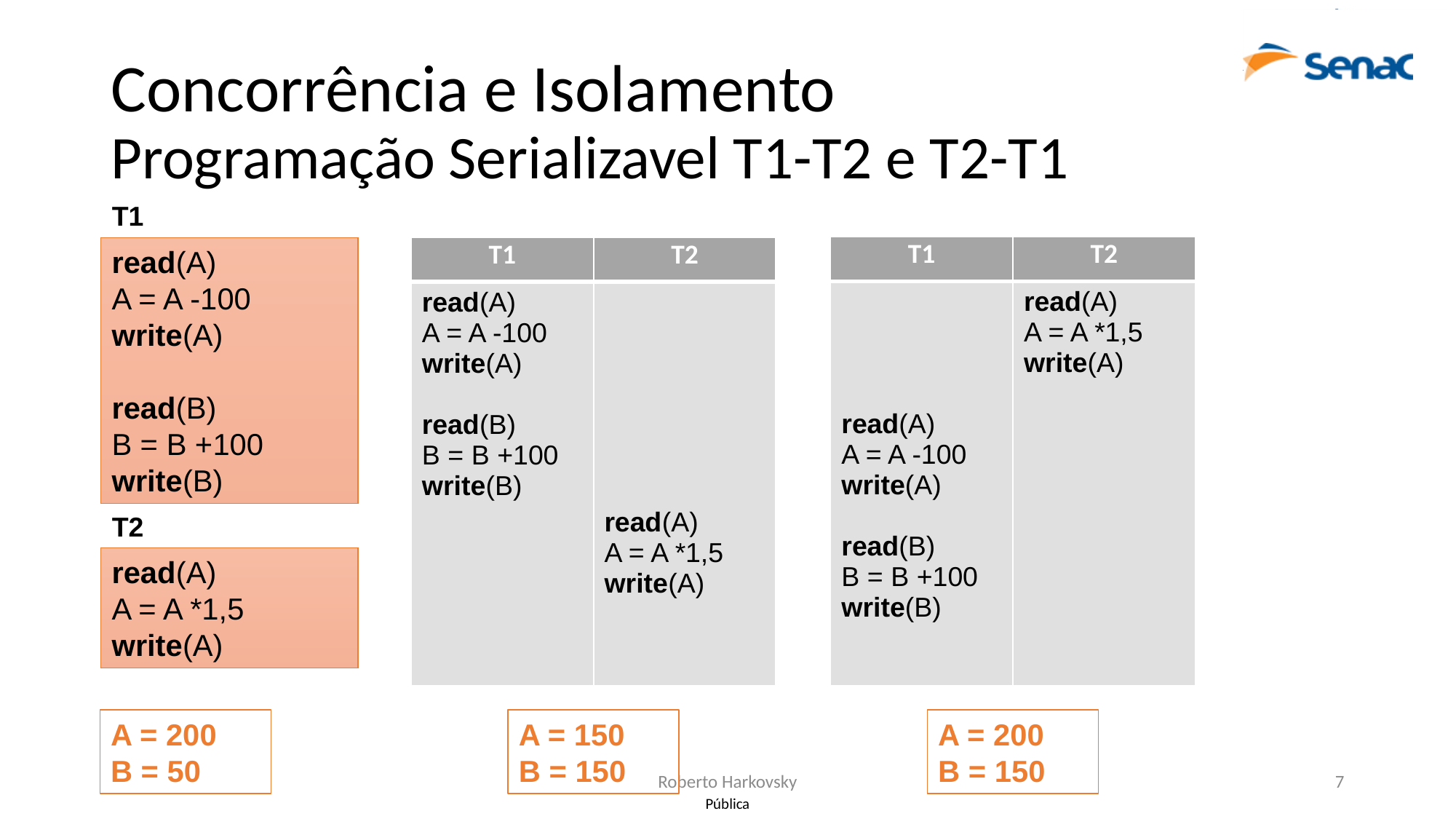

# Concorrência e Isolamento Programação Serializavel T1-T2 e T2-T1
T1
| T1 | T2 |
| --- | --- |
| read(A) A = A -100 write(A) read(B) B = B +100 write(B) | read(A) A = A \*1,5 write(A) |
read(A)
A = A -100
write(A)

read(B)
B = B +100
write(B)
| T1 | T2 |
| --- | --- |
| read(A) A = A -100 write(A) read(B) B = B +100 write(B) | read(A) A = A \*1,5 write(A) |
T2
read(A)
A = A *1,5
write(A)
A = 200
B = 50
A = 150
B = 150
A = 200
B = 150
Roberto Harkovsky
7